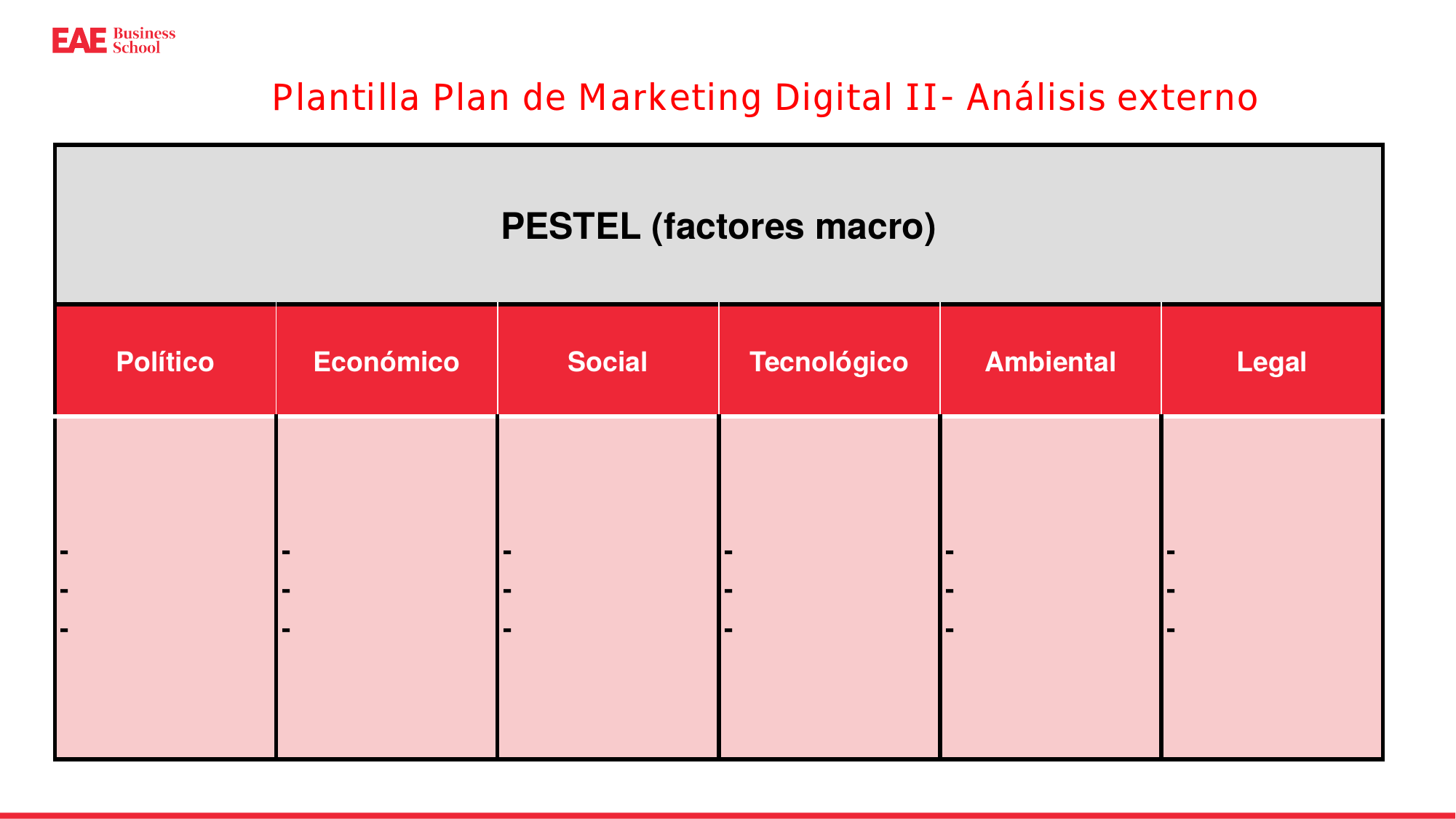

Plantilla Plan de Marketing Digital II- Análisis externo
| PESTEL (factores macro) |  |  |  |  |  |
| --- | --- | --- | --- | --- | --- |
| Político | Económico | Social | Tecnológico | Ambiental | Legal |
| - - - | - - - | - - - | - - - | - - - | - - - |